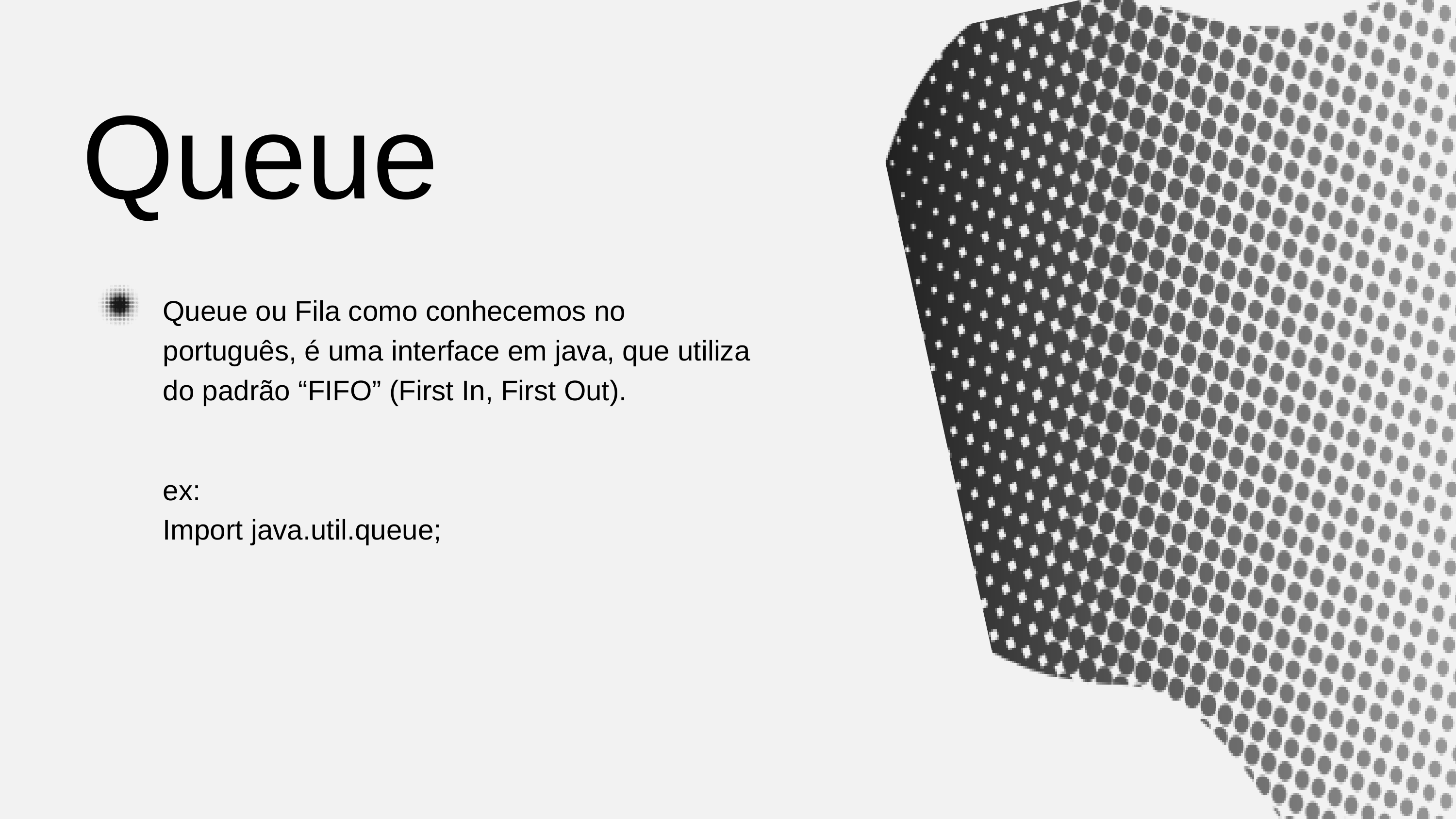

Queue

Queue ou Fila como conhecemos no português, é uma interface em java, que utiliza do padrão “FIFO” (First In, First Out).
ex:
Import java.util.queue;